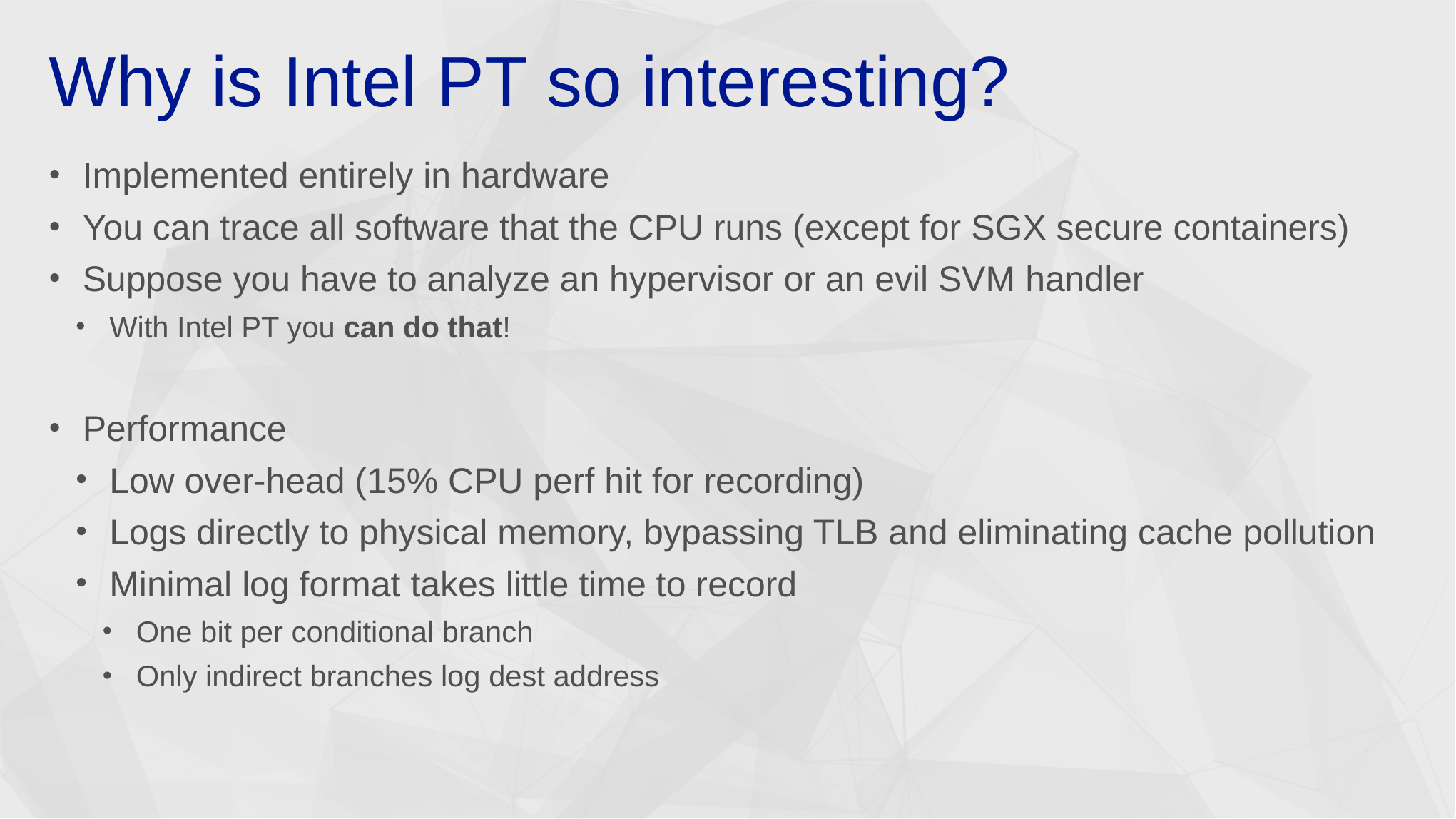

# Why is Intel PT so interesting?
Implemented entirely in hardware
You can trace all software that the CPU runs (except for SGX secure containers)
Suppose you have to analyze an hypervisor or an evil SVM handler
With Intel PT you can do that!

Performance
Low over-head (15% CPU perf hit for recording)
Logs directly to physical memory, bypassing TLB and eliminating cache pollution
Minimal log format takes little time to record
One bit per conditional branch
Only indirect branches log dest address